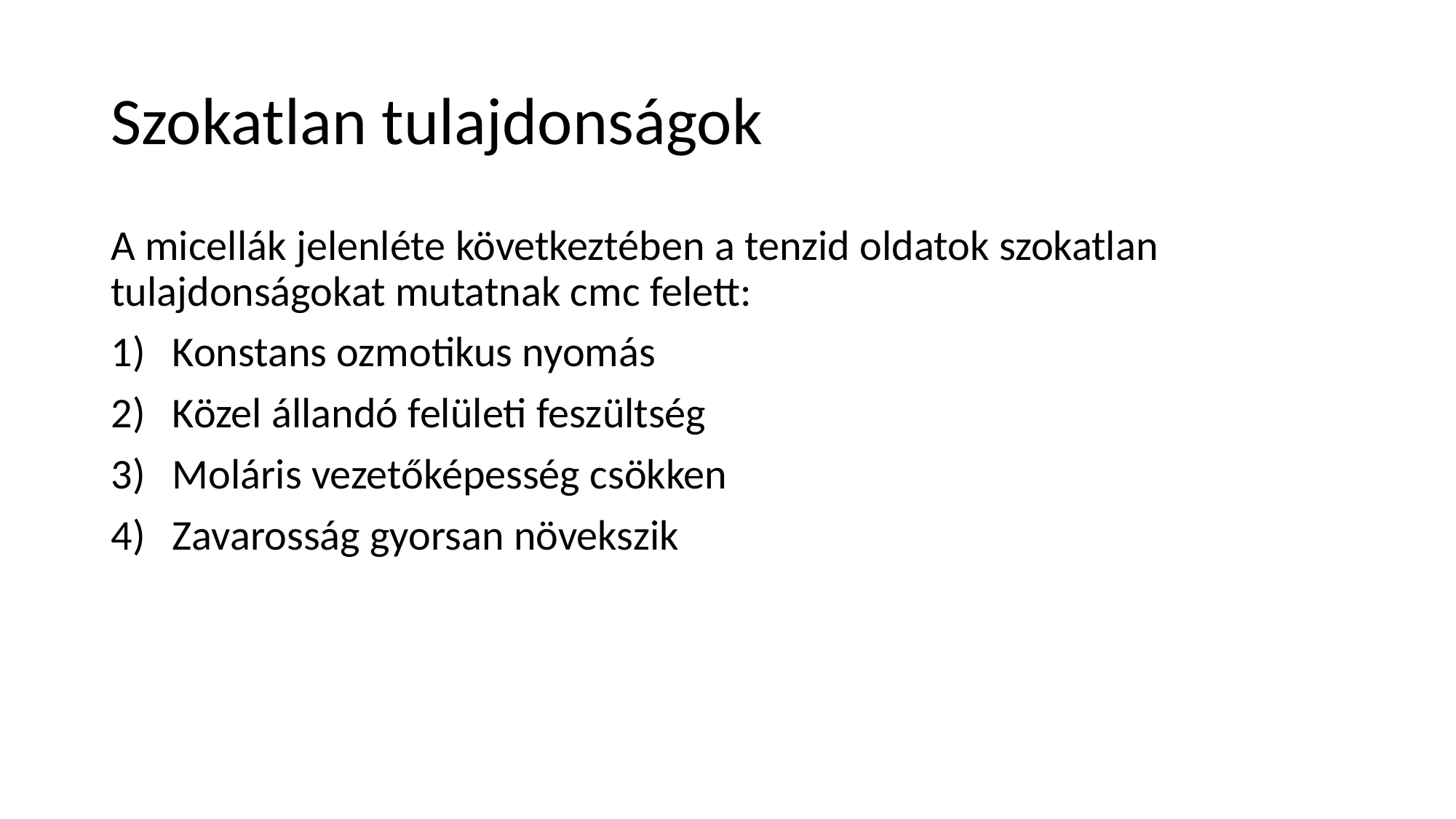

# Szokatlan tulajdonságok
A micellák jelenléte következtében a tenzid oldatok szokatlan tulajdonságokat mutatnak cmc felett:
Konstans ozmotikus nyomás
Közel állandó felületi feszültség
Moláris vezetőképesség csökken
Zavarosság gyorsan növekszik